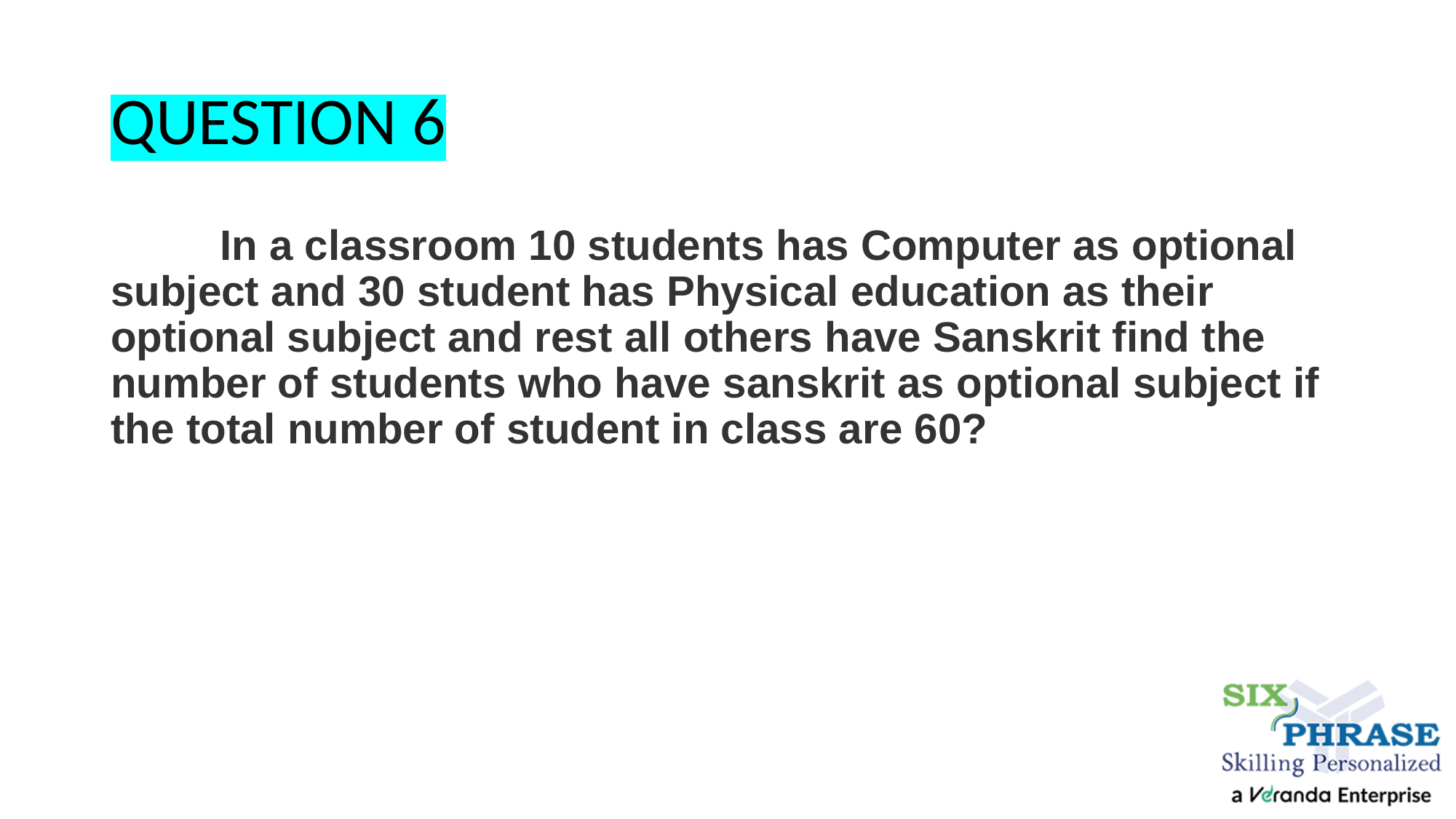

# QUESTION 6
	In a classroom 10 students has Computer as optional subject and 30 student has Physical education as their optional subject and rest all others have Sanskrit find the number of students who have sanskrit as optional subject if the total number of student in class are 60?